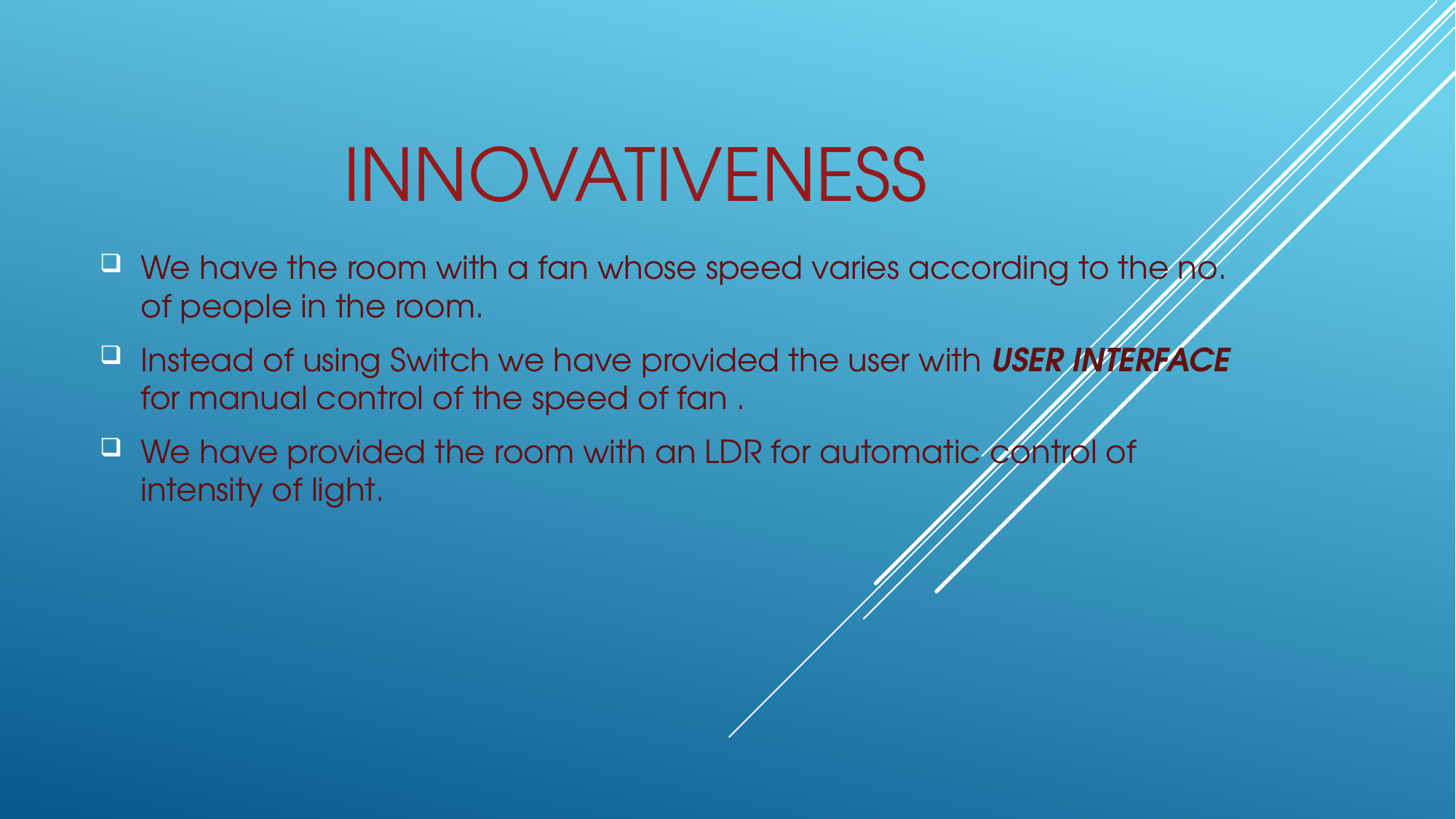

# INNOVATIVENESS
We have the room with a fan whose speed varies according to the no. of people in the room.
Instead of using Switch we have provided the user with USER INTERFACE for manual control of the speed of fan .
We have provided the room with an LDR for automatic control of intensity of light.